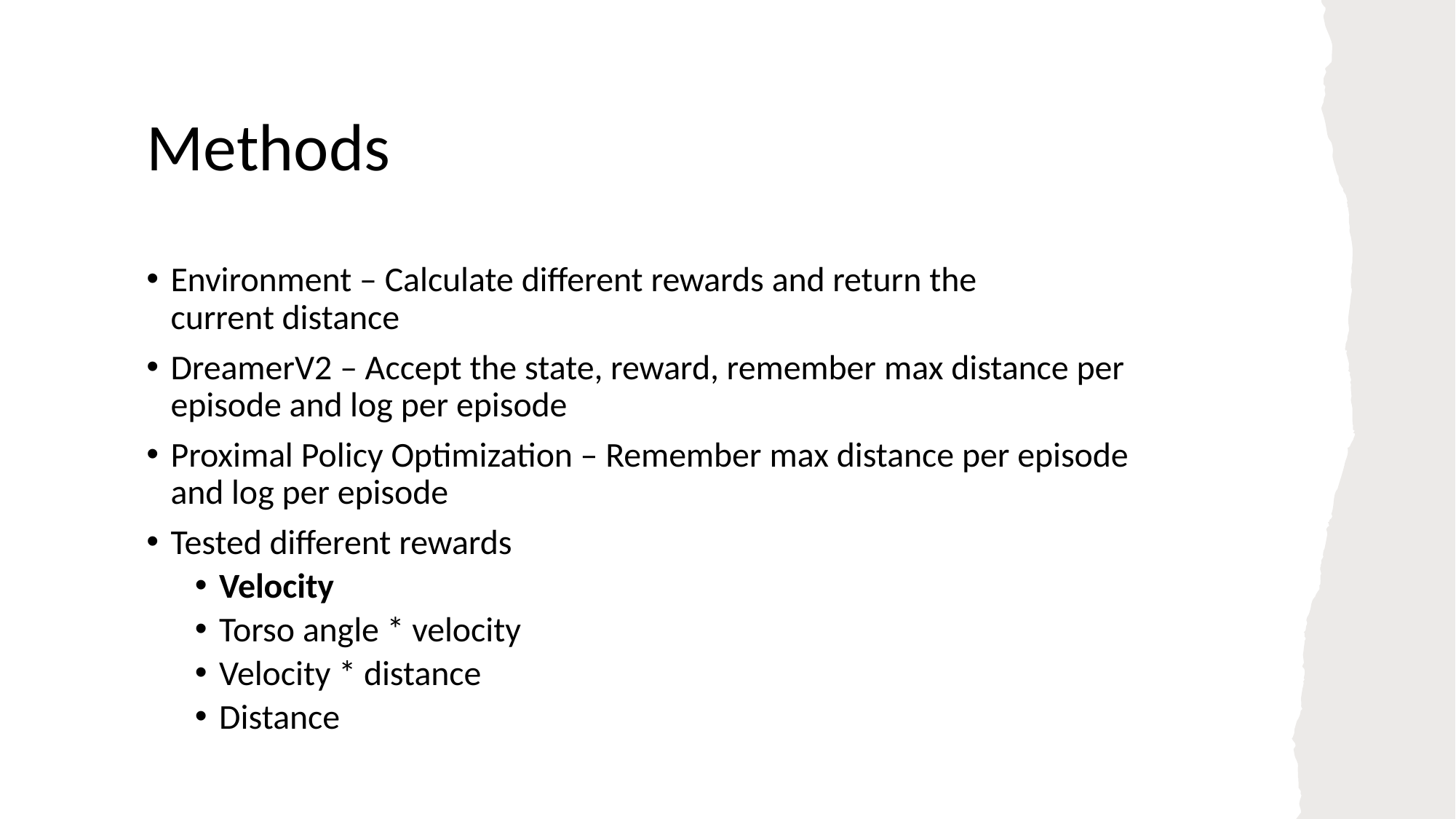

# Methods
Environment – Calculate different rewards and return the current distance
DreamerV2 – Accept the state, reward, remember max distance per episode and log per episode
Proximal Policy Optimization – Remember max distance per episode and log per episode
Tested different rewards
Velocity
Torso angle * velocity
Velocity * distance
Distance